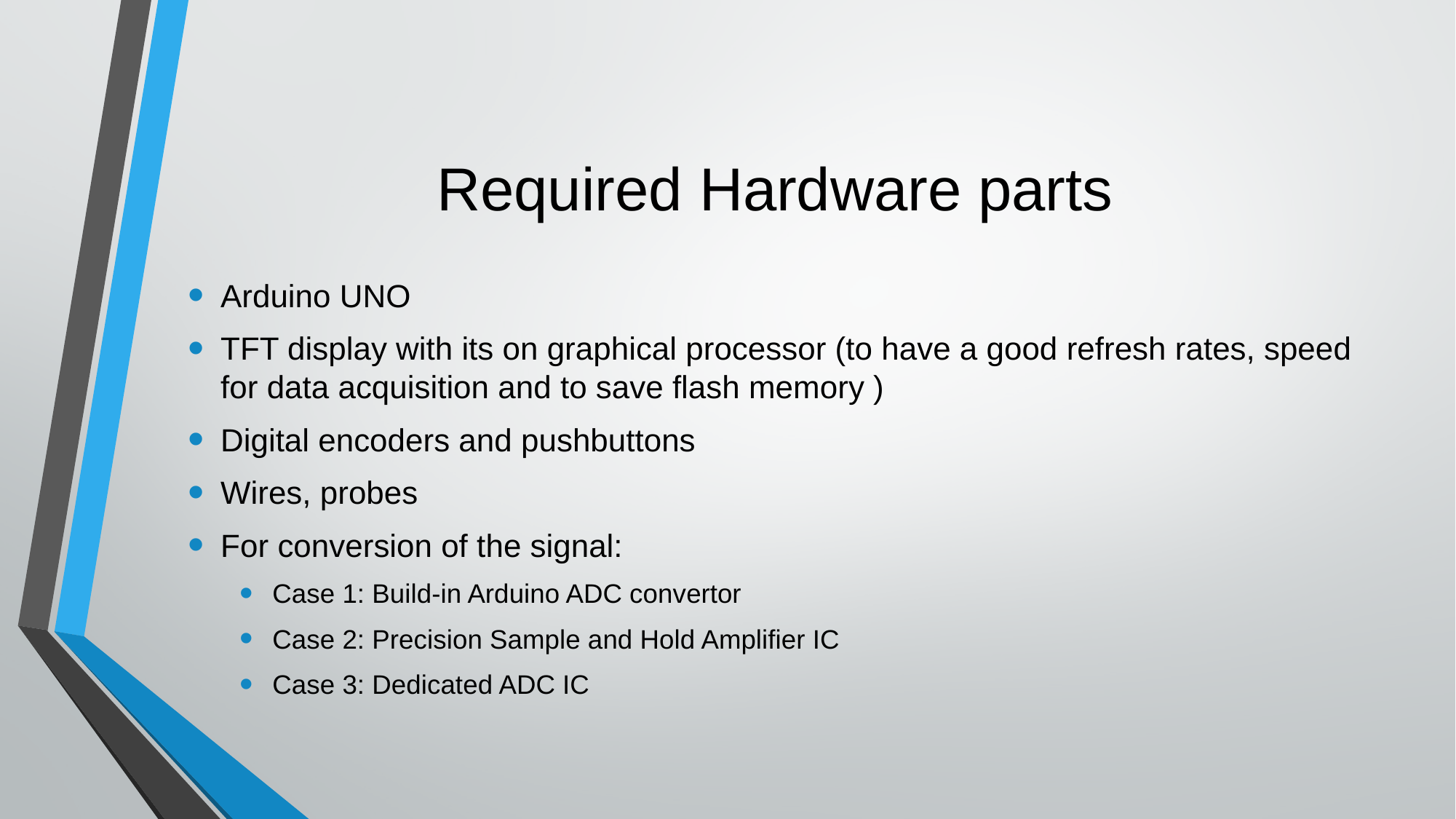

# Required Hardware parts
Arduino UNO
TFT display with its on graphical processor (to have a good refresh rates, speed for data acquisition and to save flash memory )
Digital encoders and pushbuttons
Wires, probes
For conversion of the signal:
Case 1: Build-in Arduino ADC convertor
Case 2: Precision Sample and Hold Amplifier IC
Case 3: Dedicated ADC IC